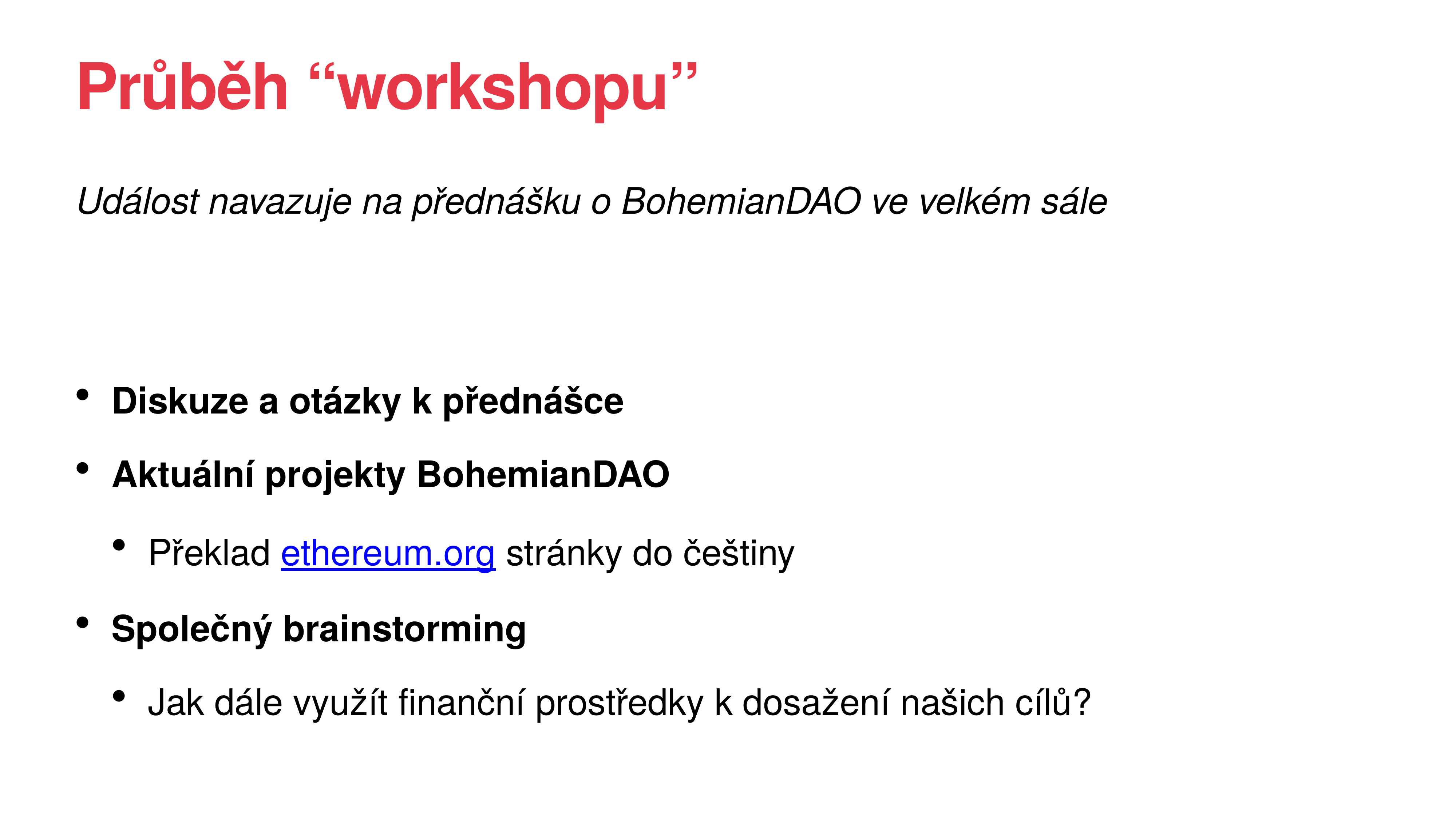

# Průběh “workshopu”
Událost navazuje na přednášku o BohemianDAO ve velkém sále
Diskuze a otázky k přednášce
Aktuální projekty BohemianDAO
Překlad ethereum.org stránky do češtiny
Společný brainstorming
Jak dále využít finanční prostředky k dosažení našich cílů?